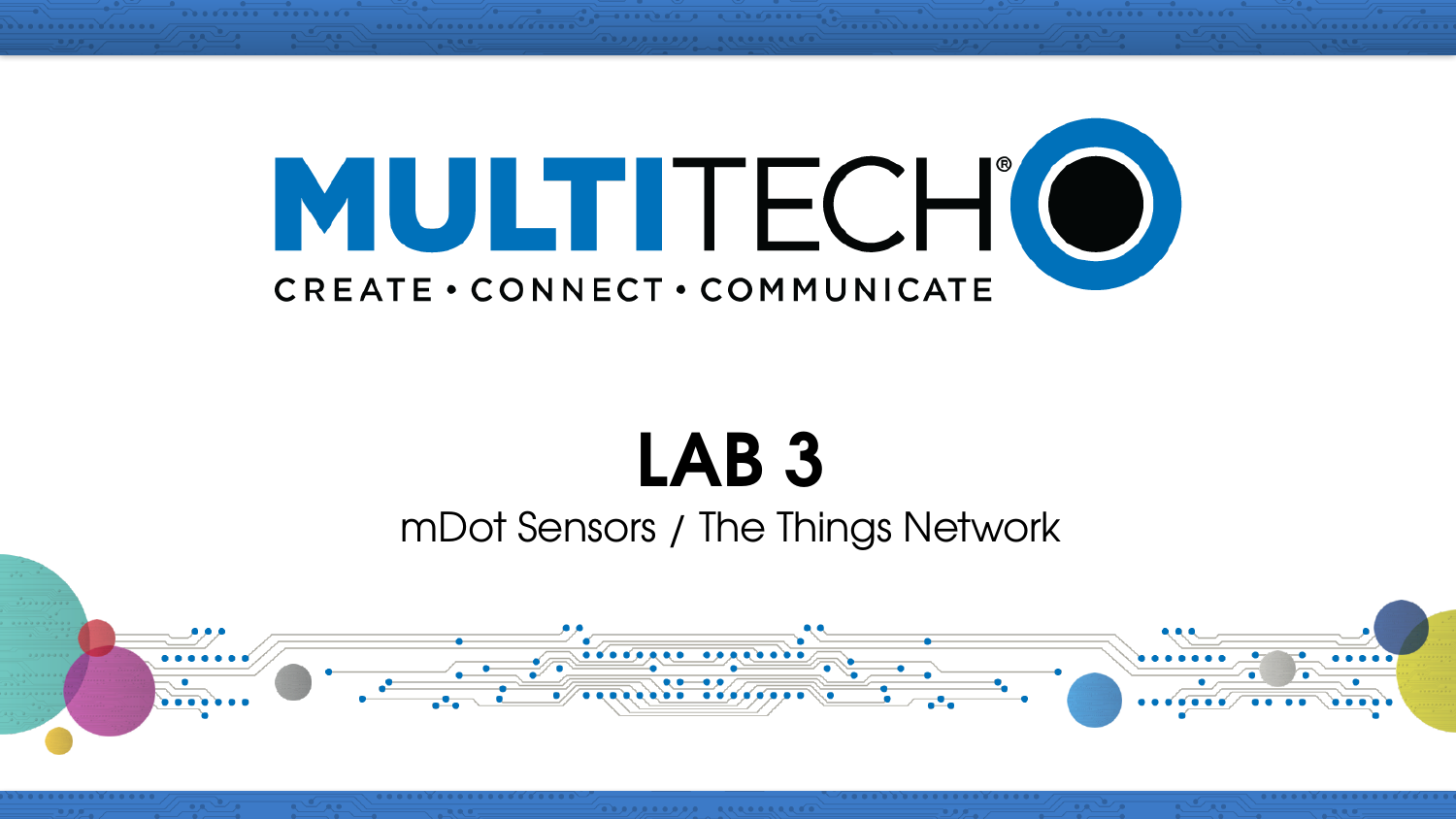

# LAB 3 mDot Sensors / The Things Network